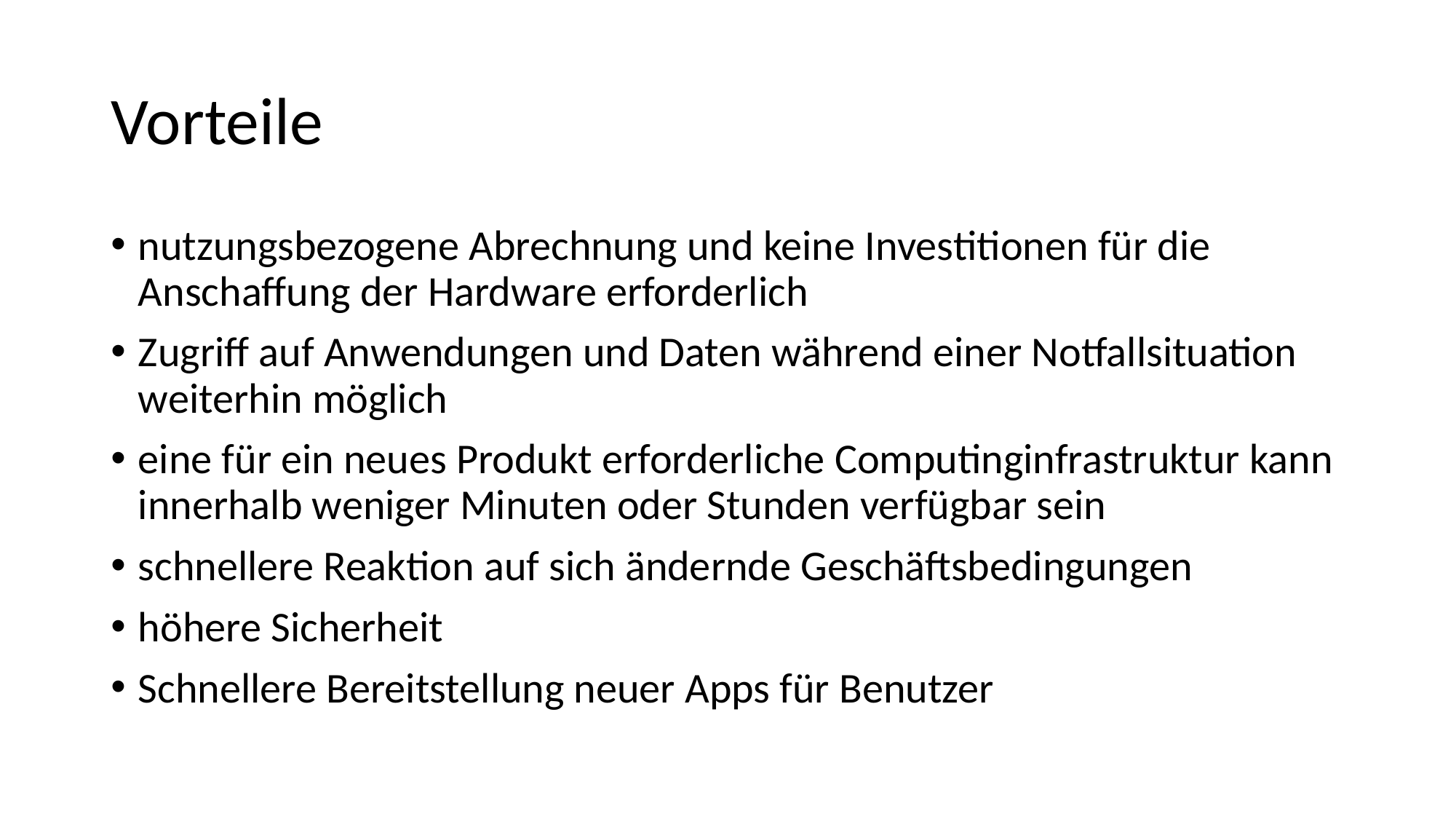

# Vorteile
nutzungsbezogene Abrechnung und keine Investitionen für die Anschaffung der Hardware erforderlich
Zugriff auf Anwendungen und Daten während einer Notfallsituation weiterhin möglich
eine für ein neues Produkt erforderliche Computinginfrastruktur kann innerhalb weniger Minuten oder Stunden verfügbar sein
schnellere Reaktion auf sich ändernde Geschäftsbedingungen
höhere Sicherheit
Schnellere Bereitstellung neuer Apps für Benutzer